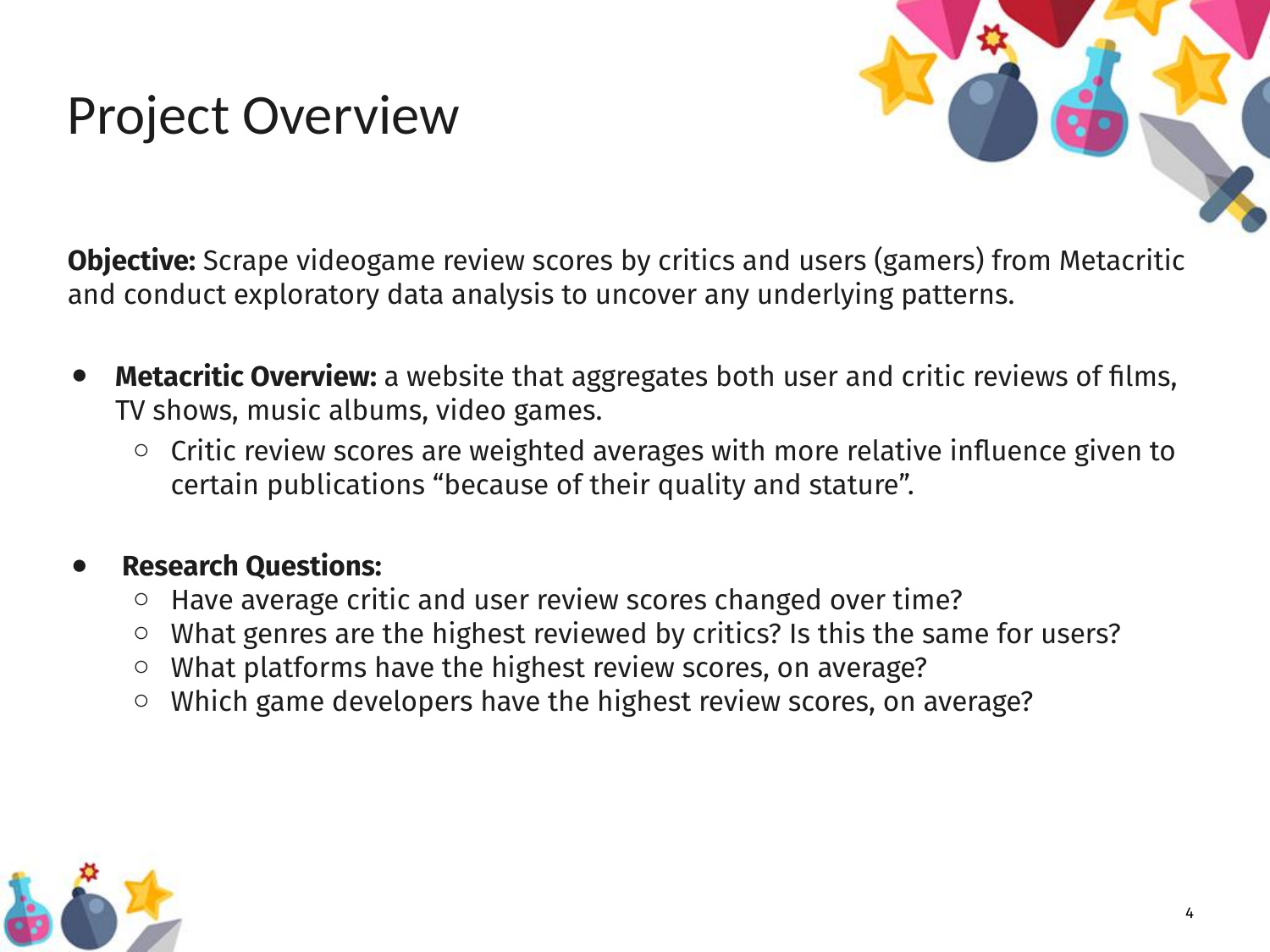

# Project Overview
Objective: Scrape videogame review scores by critics and users (gamers) from Metacritic and conduct exploratory data analysis to uncover any underlying patterns.

Metacritic Overview: a website that aggregates both user and critic reviews of films, TV shows, music albums, video games.
Critic review scores are weighted averages with more relative influence given to certain publications “because of their quality and stature”.

 Research Questions:
Have average critic and user review scores changed over time?
What genres are the highest reviewed by critics? Is this the same for users?
What platforms have the highest review scores, on average?
Which game developers have the highest review scores, on average?

4